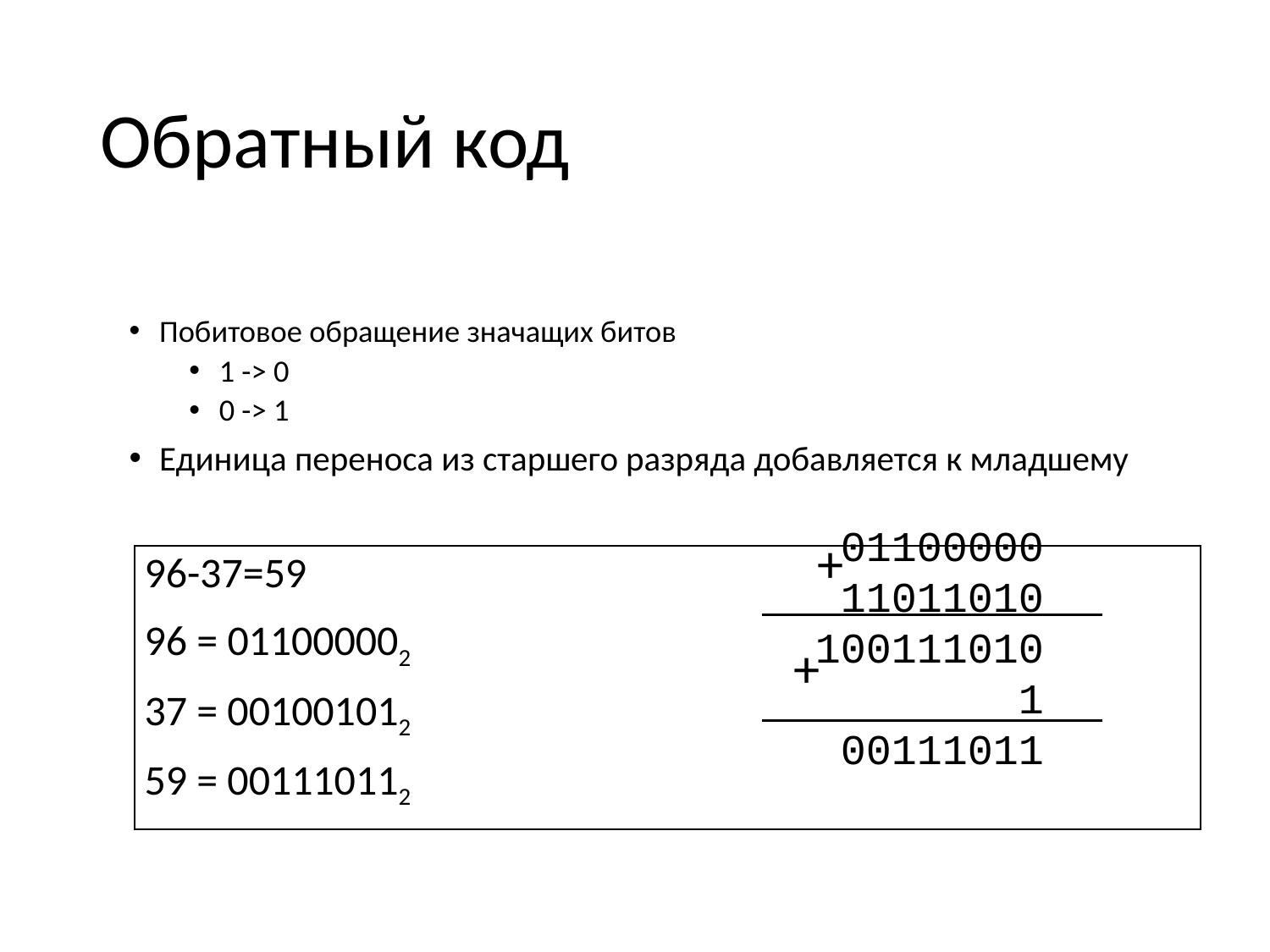

# Обратный код
Побитовое обращение значащих битов
1 -> 0
0 -> 1
Единица переноса из старшего разряда добавляется к младшему
01100000
11011010
100111010
1
00111011
+
96-37=59
96 = 011000002
37 = 001001012
59 = 001110112

+